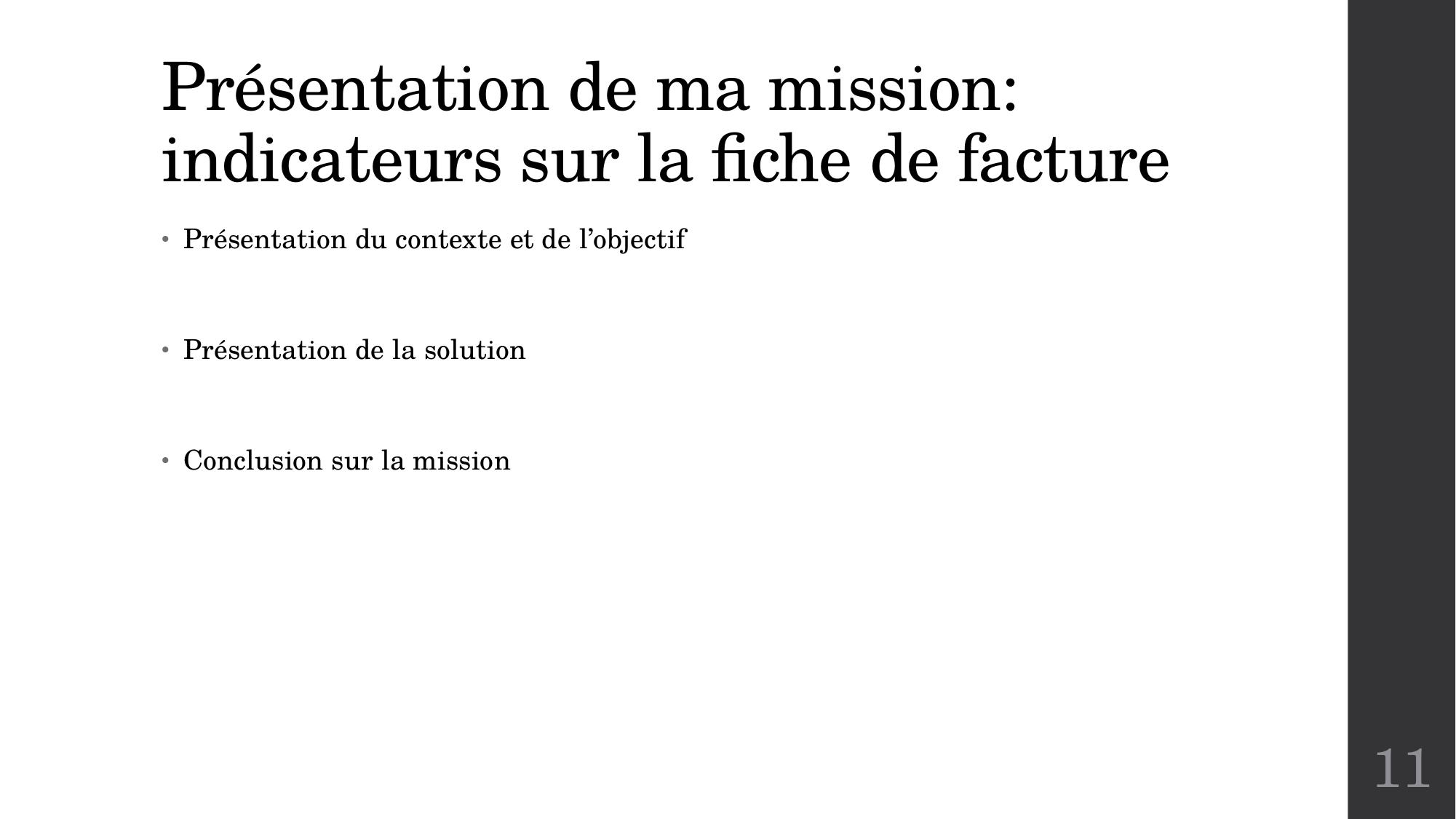

# Présentation de ma mission: indicateurs sur la fiche de facture
Présentation du contexte et de l’objectif

Présentation de la solution

Conclusion sur la mission
11